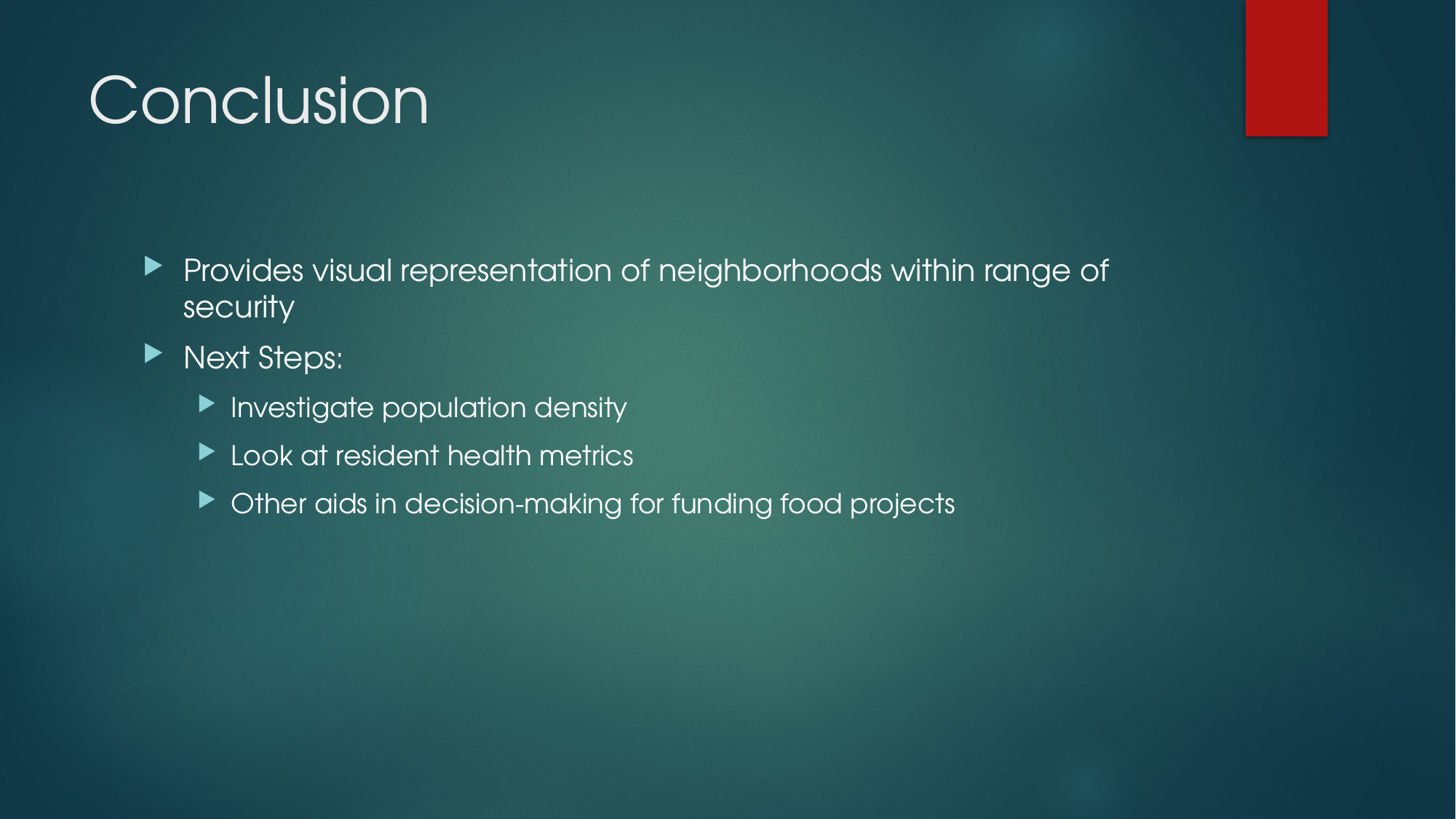

# Conclusion
Provides visual representation of neighborhoods within range of security
Next Steps:
Investigate population density
Look at resident health metrics
Other aids in decision-making for funding food projects